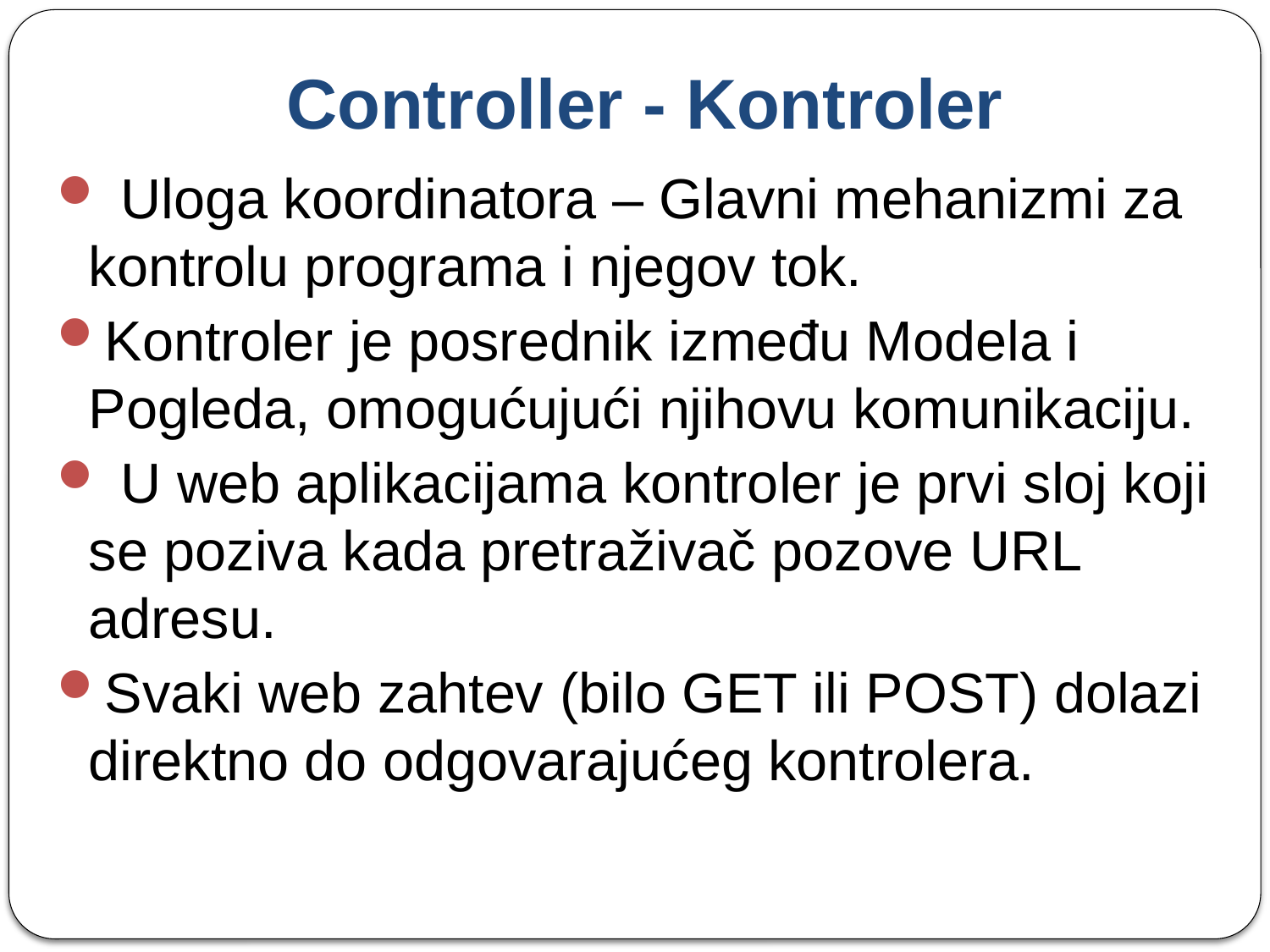

# Controller - Kontroler
 Uloga koordinatora – Glavni mehanizmi za kontrolu programa i njegov tok.
Kontroler je posrednik između Modela i Pogleda, omogućujući njihovu komunikaciju.
 U web aplikacijama kontroler je prvi sloj koji se poziva kada pretraživač pozove URL adresu.
Svaki web zahtev (bilo GET ili POST) dolazi direktno do odgovarajućeg kontrolera.